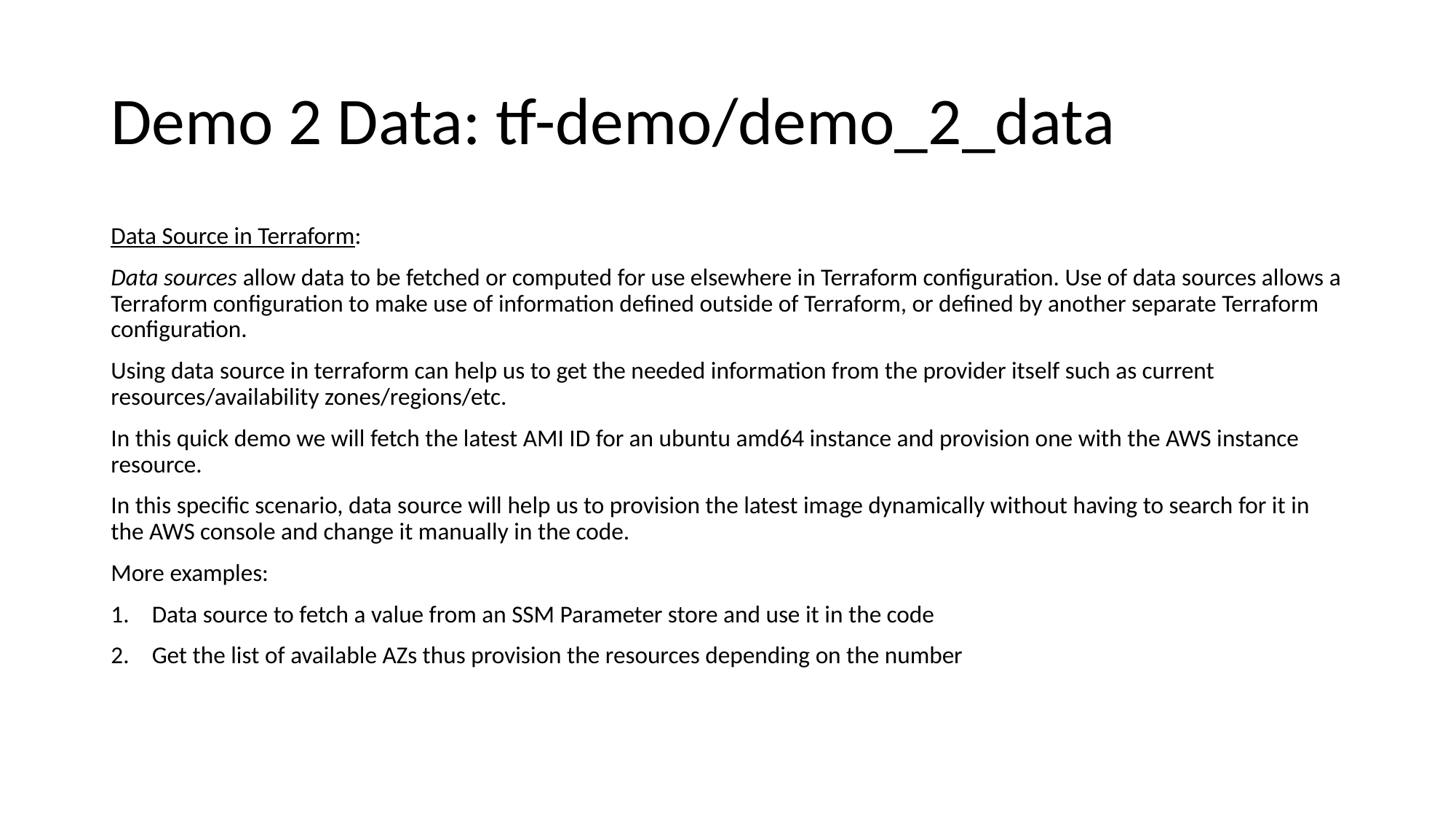

# Demo 2 Data: tf-demo/demo_2_data
Data Source in Terraform:
Data sources allow data to be fetched or computed for use elsewhere in Terraform configuration. Use of data sources allows a Terraform configuration to make use of information defined outside of Terraform, or defined by another separate Terraform configuration.
Using data source in terraform can help us to get the needed information from the provider itself such as current resources/availability zones/regions/etc.
In this quick demo we will fetch the latest AMI ID for an ubuntu amd64 instance and provision one with the AWS instance resource.
In this specific scenario, data source will help us to provision the latest image dynamically without having to search for it in the AWS console and change it manually in the code.
More examples:
Data source to fetch a value from an SSM Parameter store and use it in the code
Get the list of available AZs thus provision the resources depending on the number